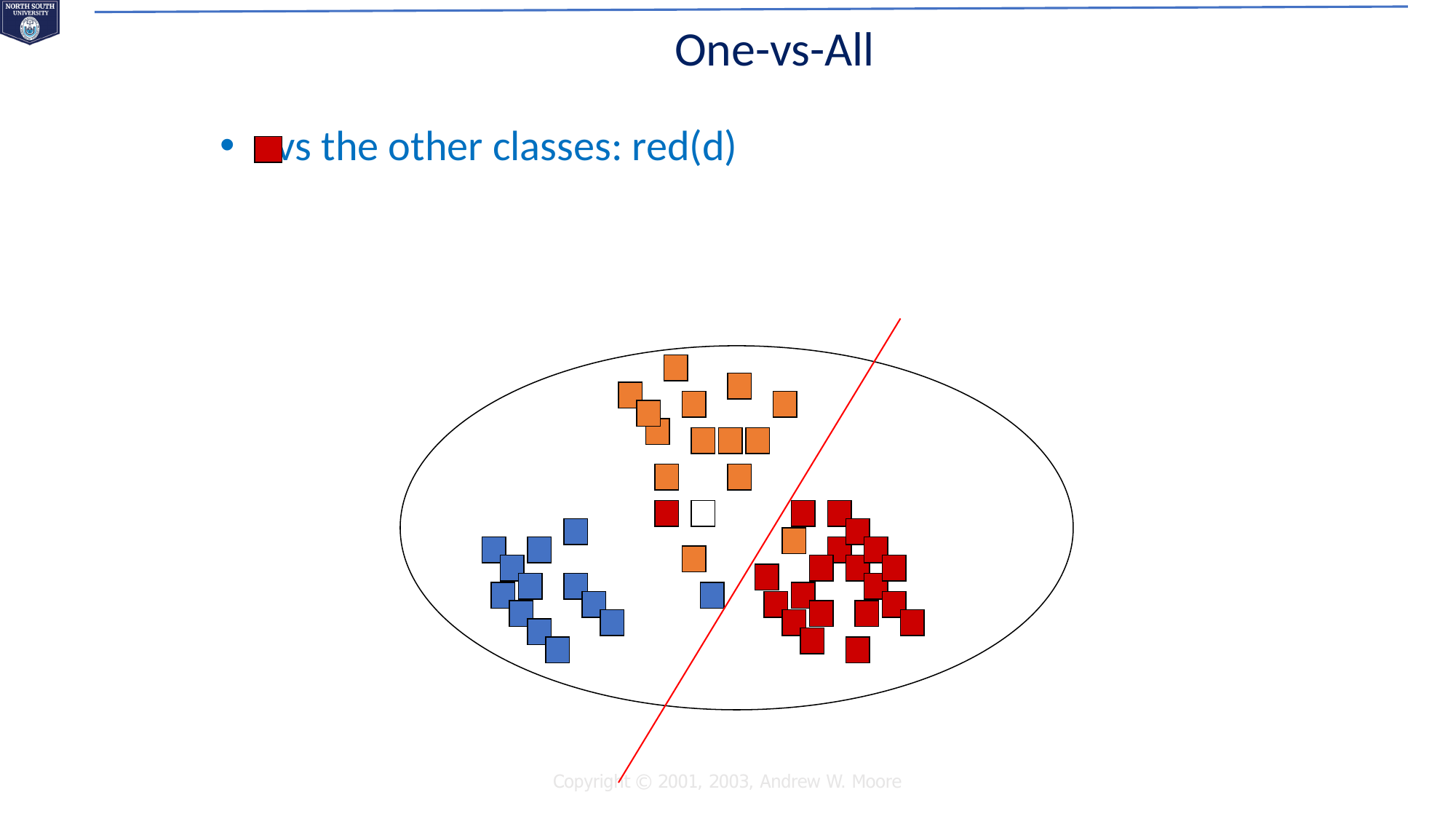

# One-vs-All
   vs the other classes: red(d)

Copyright © 2001, 2003, Andrew W. Moore